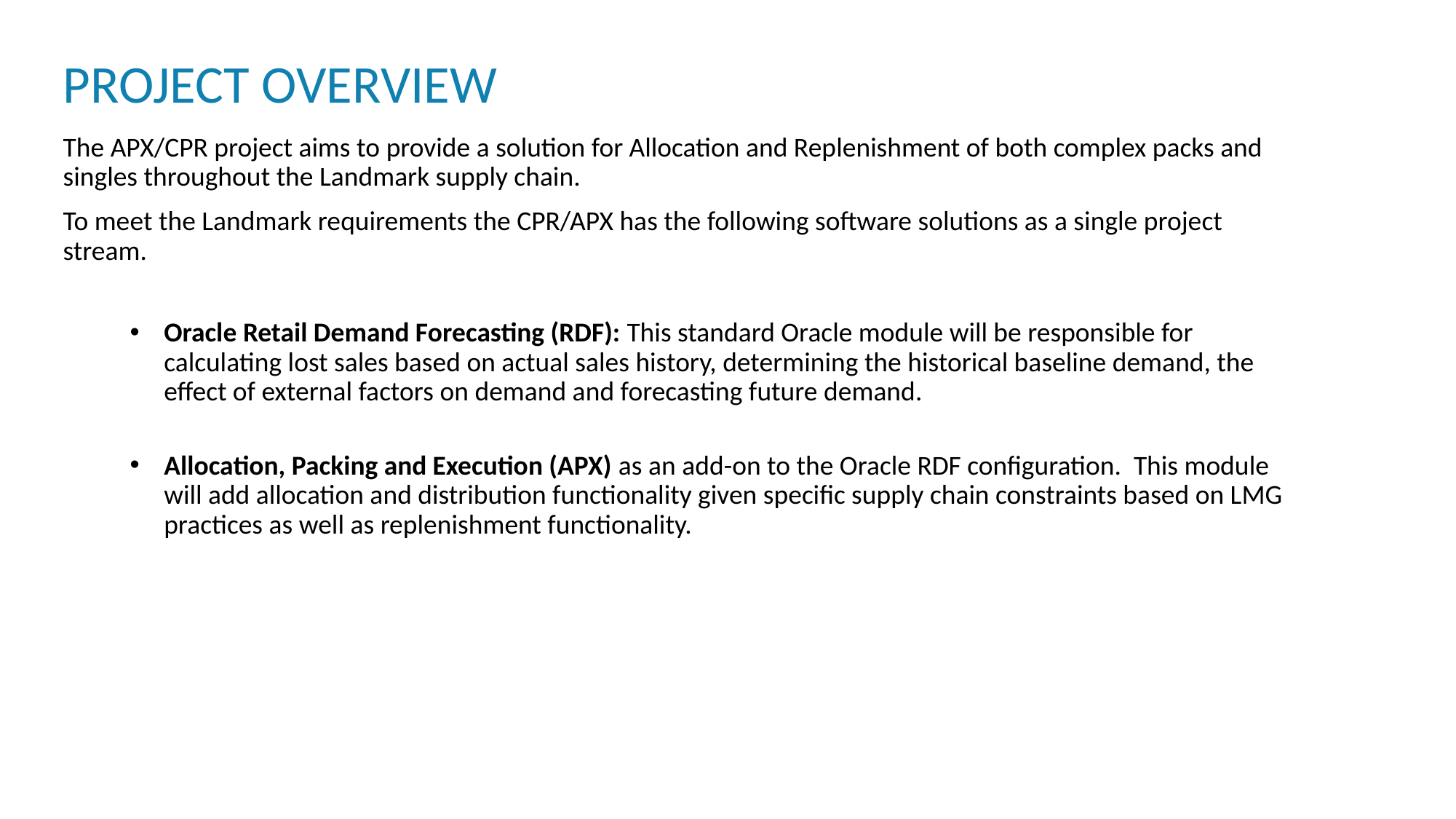

# Project overview
The APX/CPR project aims to provide a solution for Allocation and Replenishment of both complex packs and singles throughout the Landmark supply chain.
To meet the Landmark requirements the CPR/APX has the following software solutions as a single project stream.

Oracle Retail Demand Forecasting (RDF): This standard Oracle module will be responsible for calculating lost sales based on actual sales history, determining the historical baseline demand, the effect of external factors on demand and forecasting future demand.

Allocation, Packing and Execution (APX) as an add-on to the Oracle RDF configuration.  This module will add allocation and distribution functionality given specific supply chain constraints based on LMG practices as well as replenishment functionality.